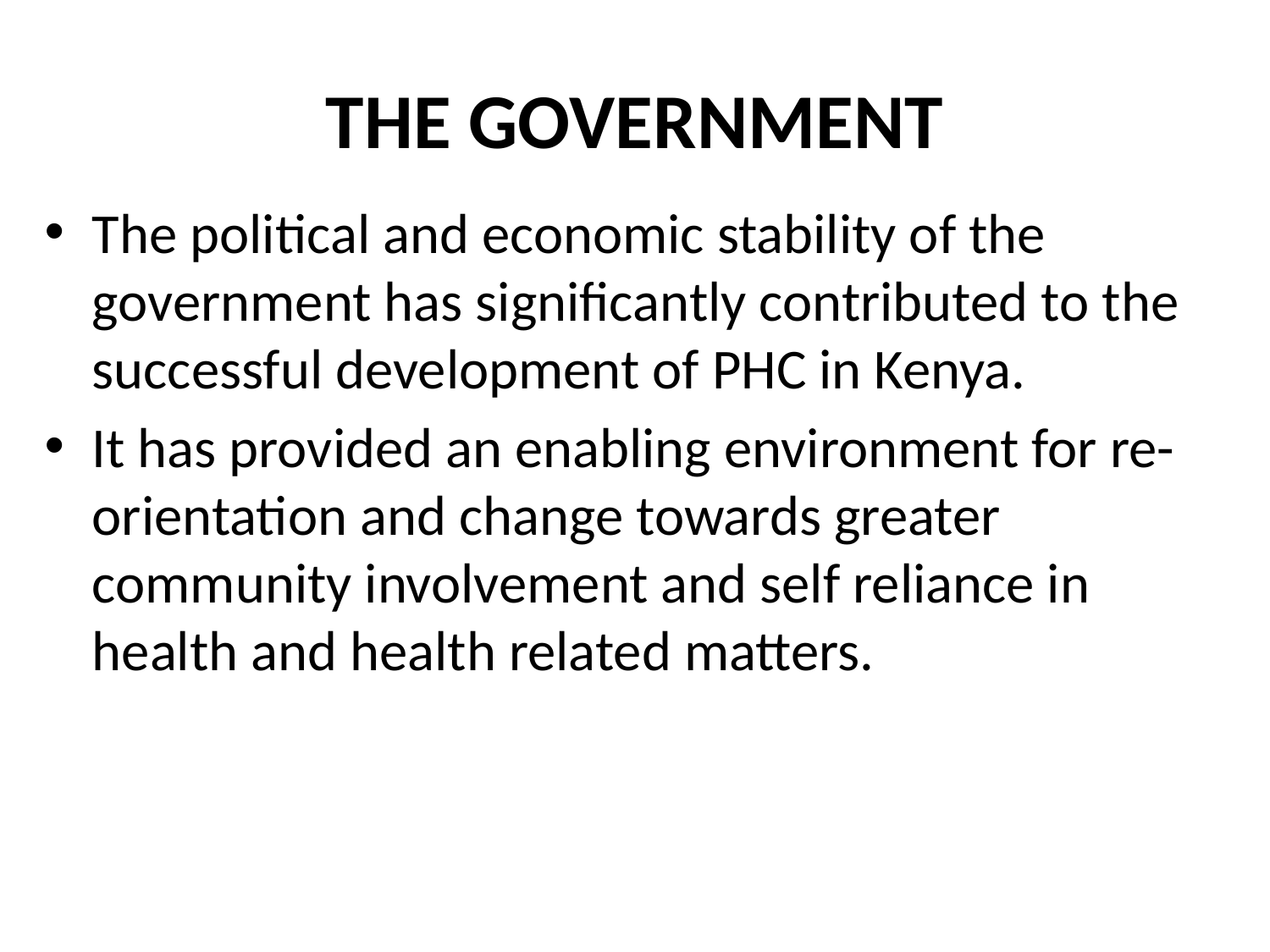

# THE GOVERNMENT
The political and economic stability of the government has significantly contributed to the successful development of PHC in Kenya.
It has provided an enabling environment for re-orientation and change towards greater community involvement and self reliance in health and health related matters.